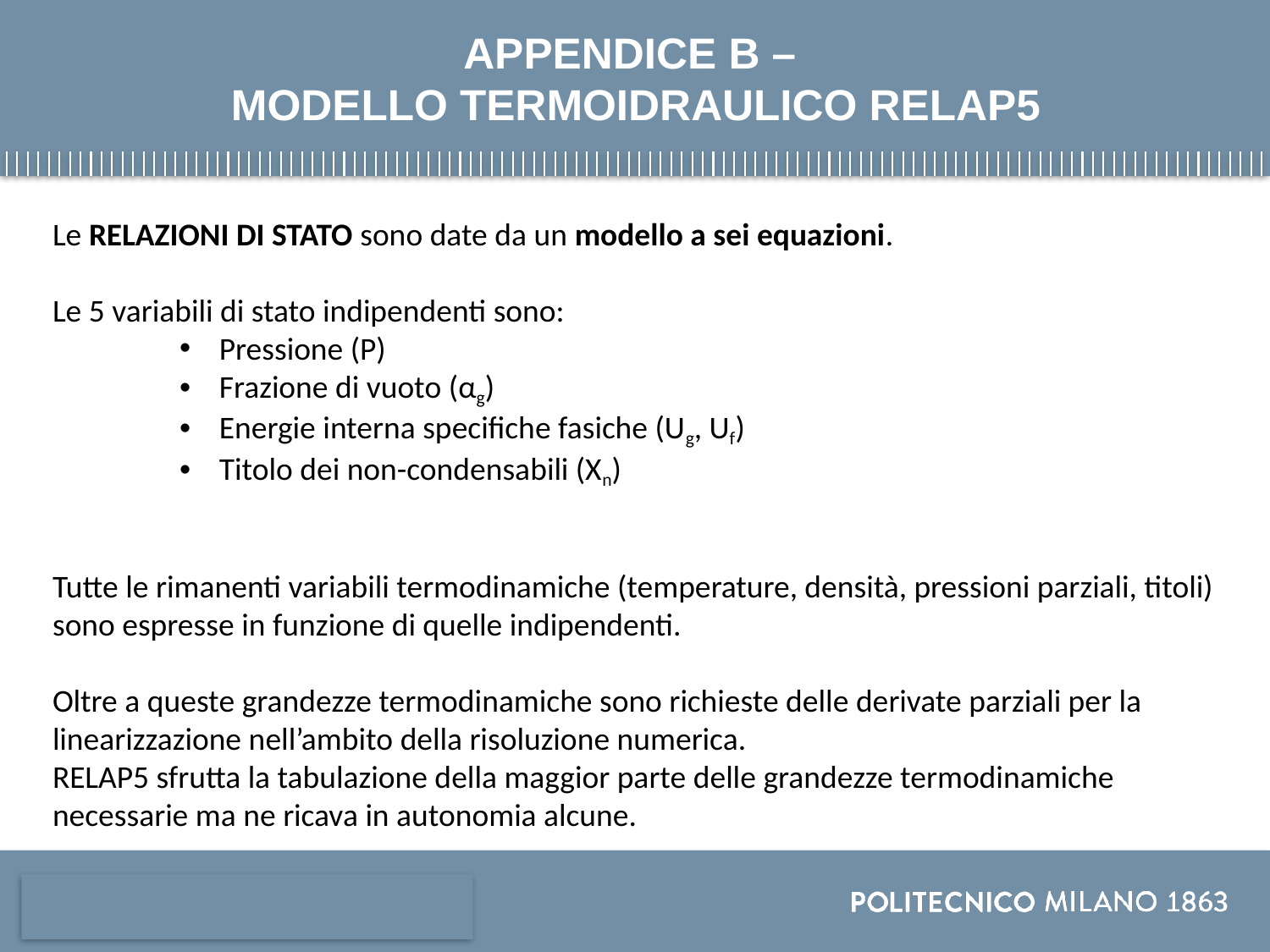

# APPENDICE B – MODELLO TERMOIDRAULICO RELAP5
Le RELAZIONI DI STATO sono date da un modello a sei equazioni.

Le 5 variabili di stato indipendenti sono:
Pressione (P)
Frazione di vuoto (αg)
Energie interna specifiche fasiche (Ug, Uf)
Titolo dei non-condensabili (Xn)

Tutte le rimanenti variabili termodinamiche (temperature, densità, pressioni parziali, titoli) sono espresse in funzione di quelle indipendenti.

Oltre a queste grandezze termodinamiche sono richieste delle derivate parziali per la linearizzazione nell’ambito della risoluzione numerica.
RELAP5 sfrutta la tabulazione della maggior parte delle grandezze termodinamiche necessarie ma ne ricava in autonomia alcune.